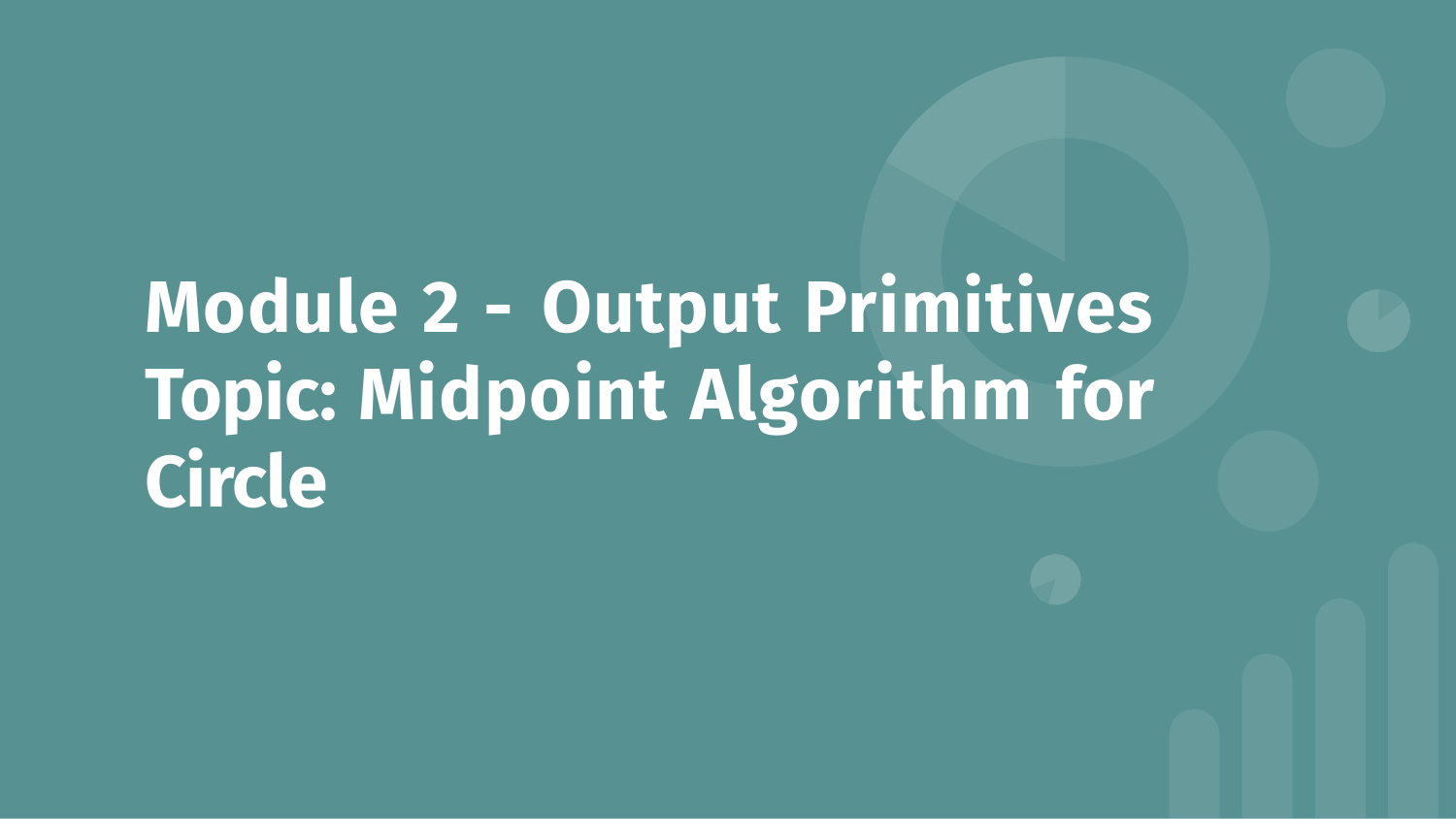

Module 2 - Output Primitives  Topic: Midpoint Algorithm for  Circle